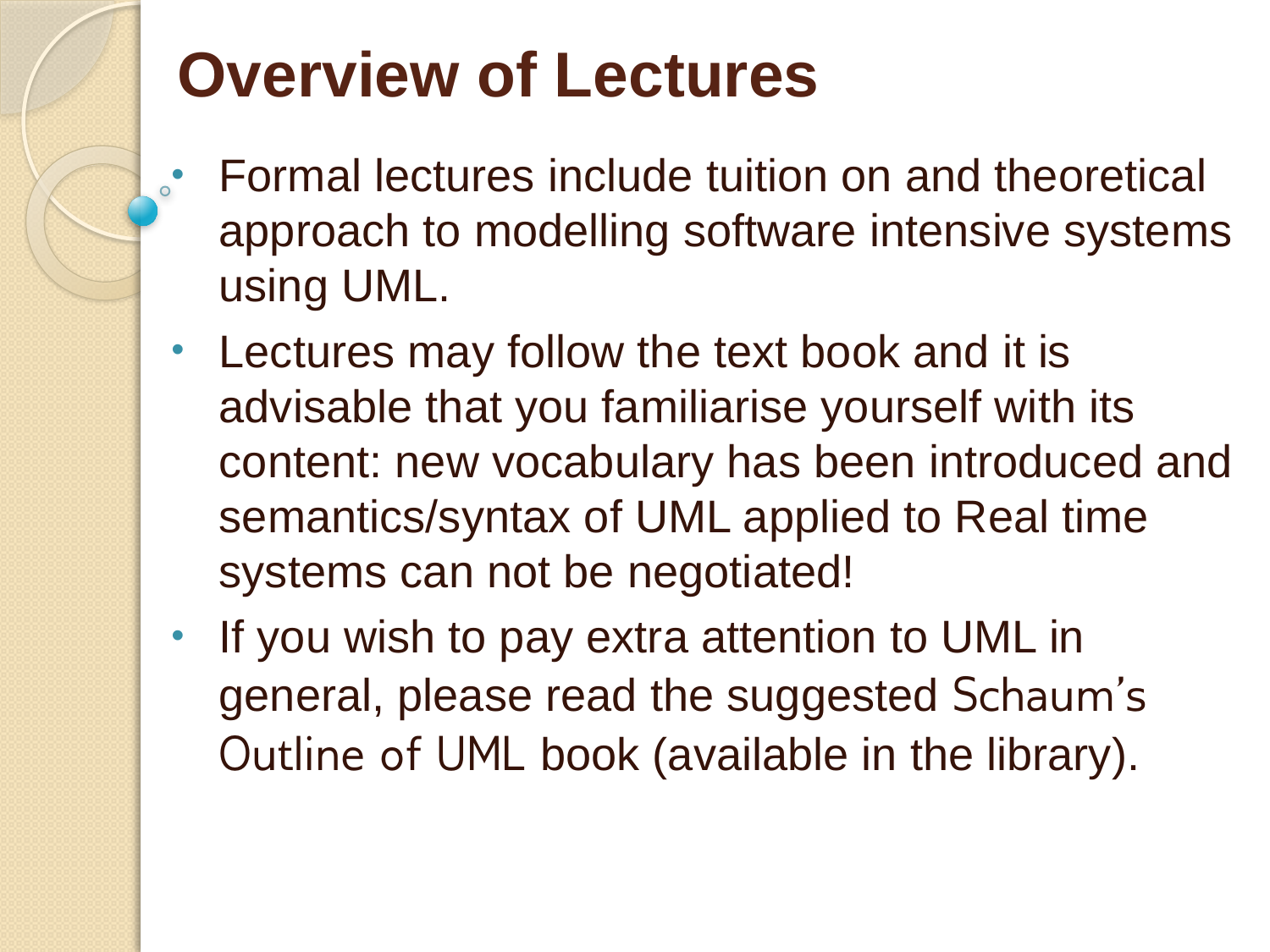

# Overview of Lectures
Formal lectures include tuition on and theoretical approach to modelling software intensive systems using UML.
Lectures may follow the text book and it is advisable that you familiarise yourself with its content: new vocabulary has been introduced and semantics/syntax of UML applied to Real time systems can not be negotiated!
If you wish to pay extra attention to UML in general, please read the suggested Schaum’s Outline of UML book (available in the library).